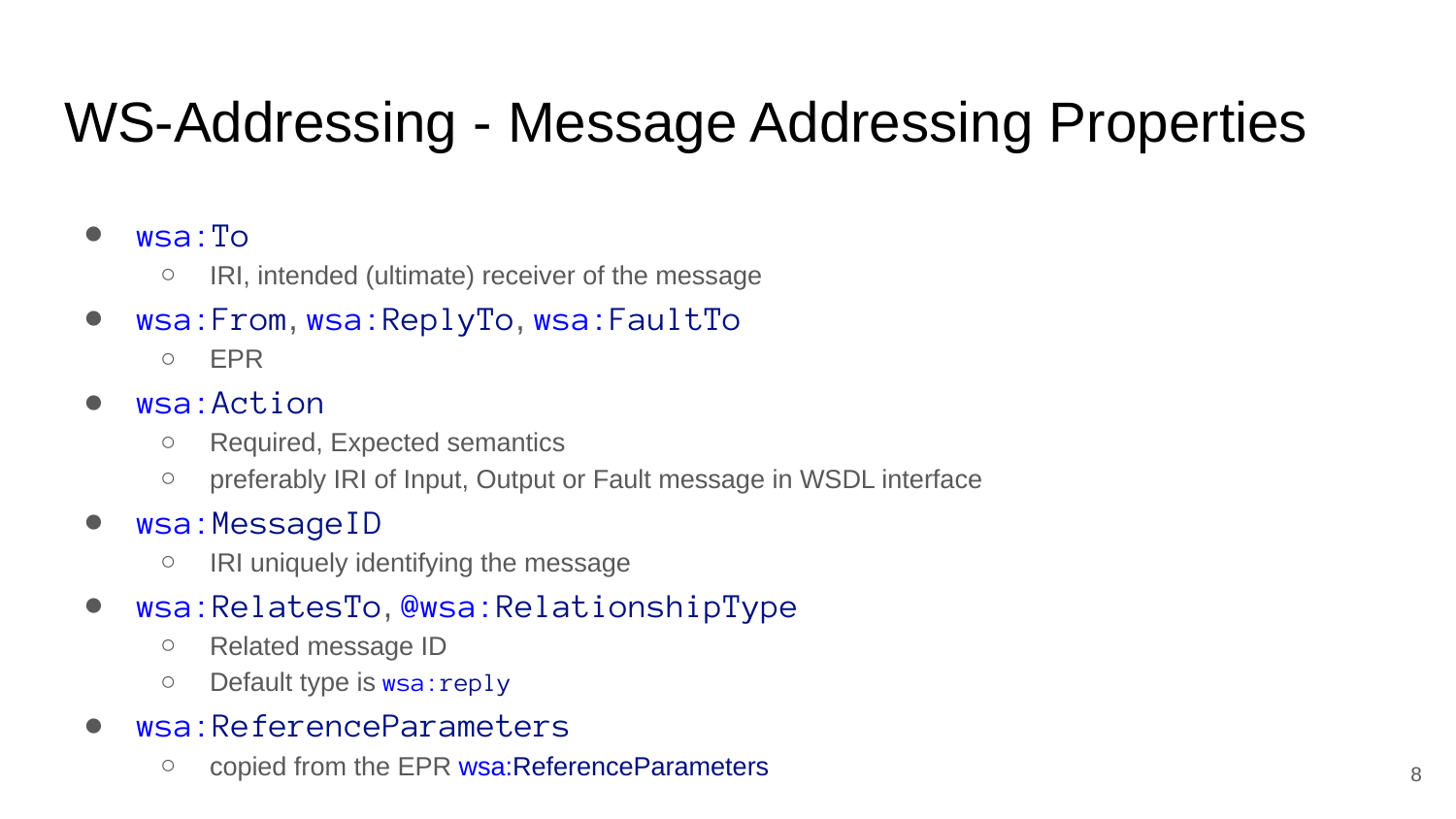

# WS-Addressing - Message Addressing Properties
wsa:To
IRI, intended (ultimate) receiver of the message
wsa:From, wsa:ReplyTo, wsa:FaultTo
EPR
wsa:Action
Required, Expected semantics
preferably IRI of Input, Output or Fault message in WSDL interface
wsa:MessageID
IRI uniquely identifying the message
wsa:RelatesTo, @wsa:RelationshipType
Related message ID
Default type is wsa:reply
wsa:ReferenceParameters
copied from the EPR wsa:ReferenceParameters
8